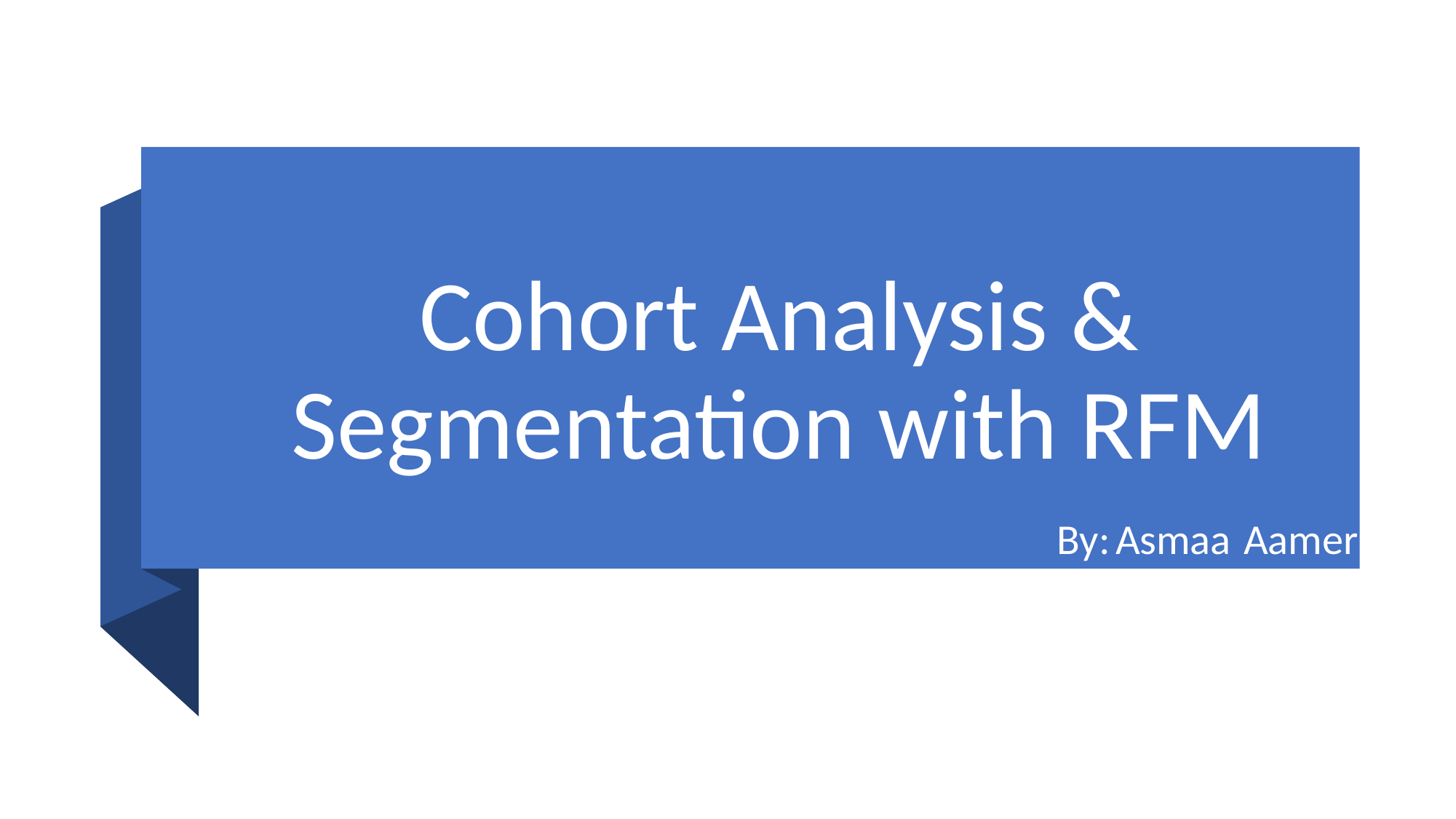

# Cohort Analysis & Segmentation with RFM
By:  Asmaa  Aamer